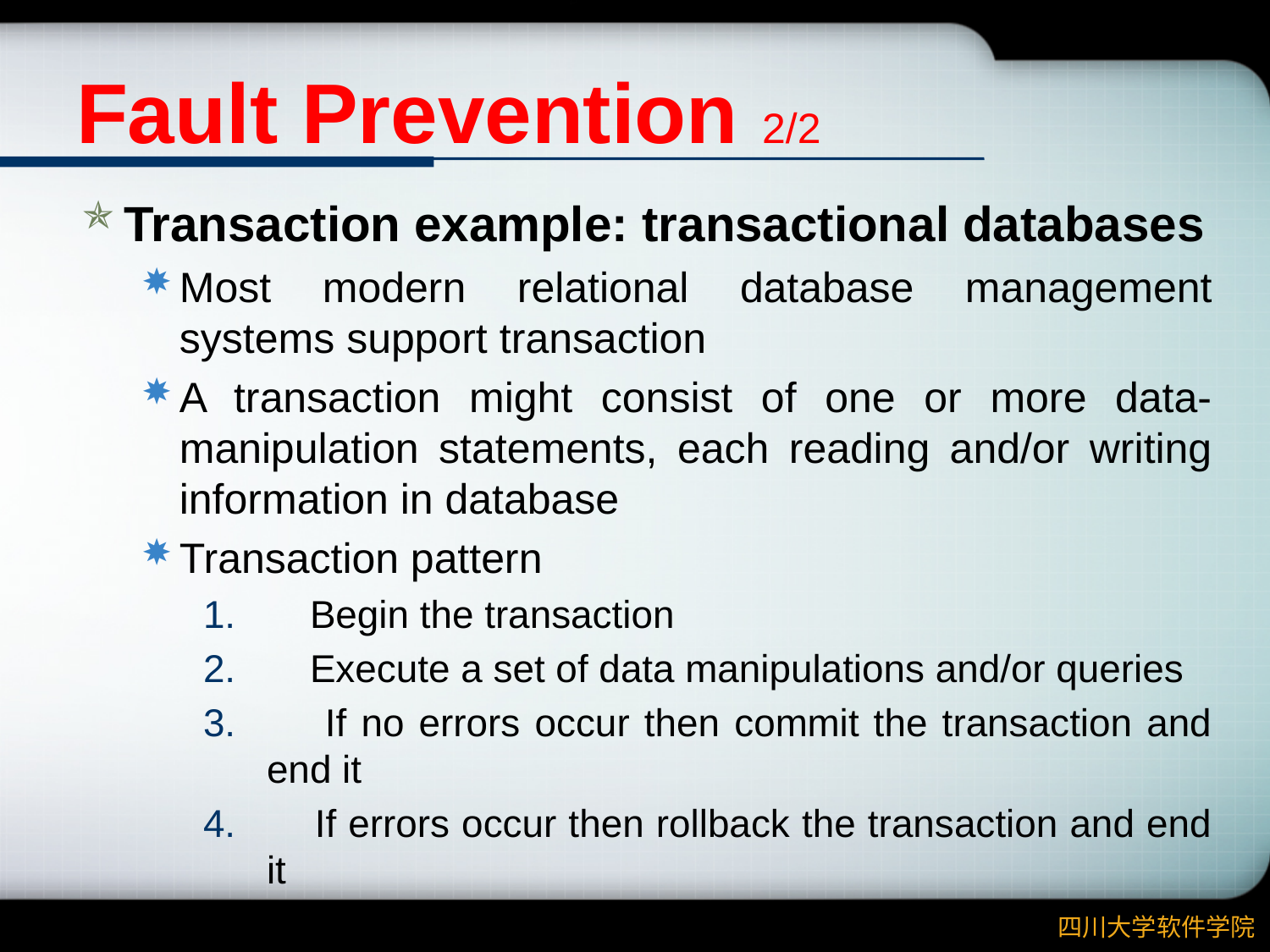

# Fault Prevention 2/2
Transaction example: transactional databases
Most modern relational database management systems support transaction
A transaction might consist of one or more data-manipulation statements, each reading and/or writing information in database
Transaction pattern
    Begin the transaction
    Execute a set of data manipulations and/or queries
    If no errors occur then commit the transaction and end it
    If errors occur then rollback the transaction and end it